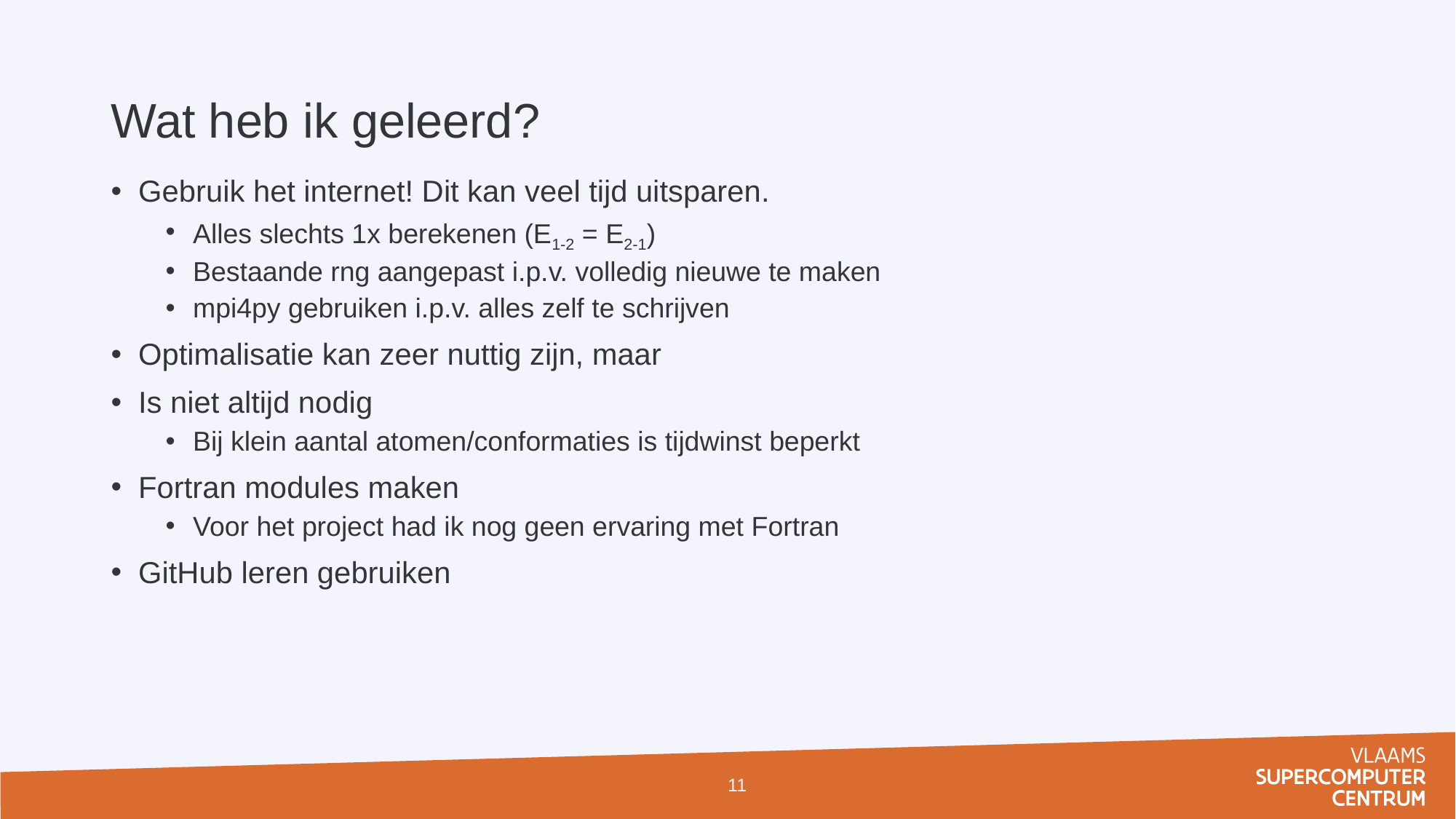

# Wat heb ik geleerd?
Gebruik het internet! Dit kan veel tijd uitsparen.
Alles slechts 1x berekenen (E1-2 = E2-1)
Bestaande rng aangepast i.p.v. volledig nieuwe te maken
mpi4py gebruiken i.p.v. alles zelf te schrijven
Optimalisatie kan zeer nuttig zijn, maar
Is niet altijd nodig
Bij klein aantal atomen/conformaties is tijdwinst beperkt
Fortran modules maken
Voor het project had ik nog geen ervaring met Fortran
GitHub leren gebruiken

11